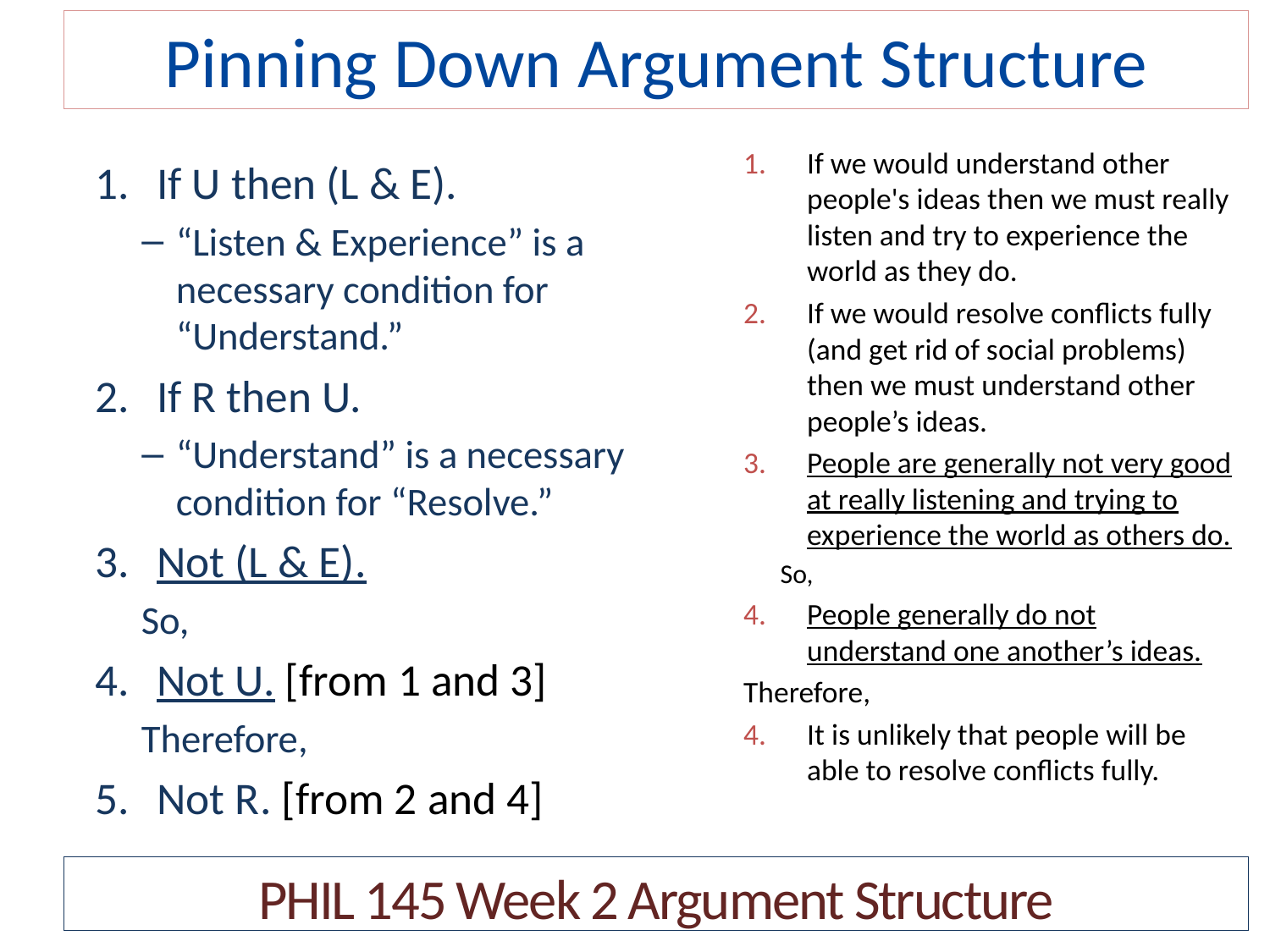

# Pinning Down Argument Structure
If we would understand other people's ideas then we must really listen and try to experience the world as they do.
If we would resolve conflicts fully (and get rid of social problems) then we must understand other people’s ideas.
People are generally not very good at really listening and trying to experience the world as others do.
So,
People generally do not understand one another’s ideas.
Therefore,
It is unlikely that people will be able to resolve conflicts fully.
If U then (L & E).
“Listen & Experience” is a necessary condition for “Understand.”
If R then U.
“Understand” is a necessary condition for “Resolve.”
Not (L & E).
So,
Not U. [from 1 and 3]
Therefore,
Not R. [from 2 and 4]
PHIL 145 Week 2 Argument Structure